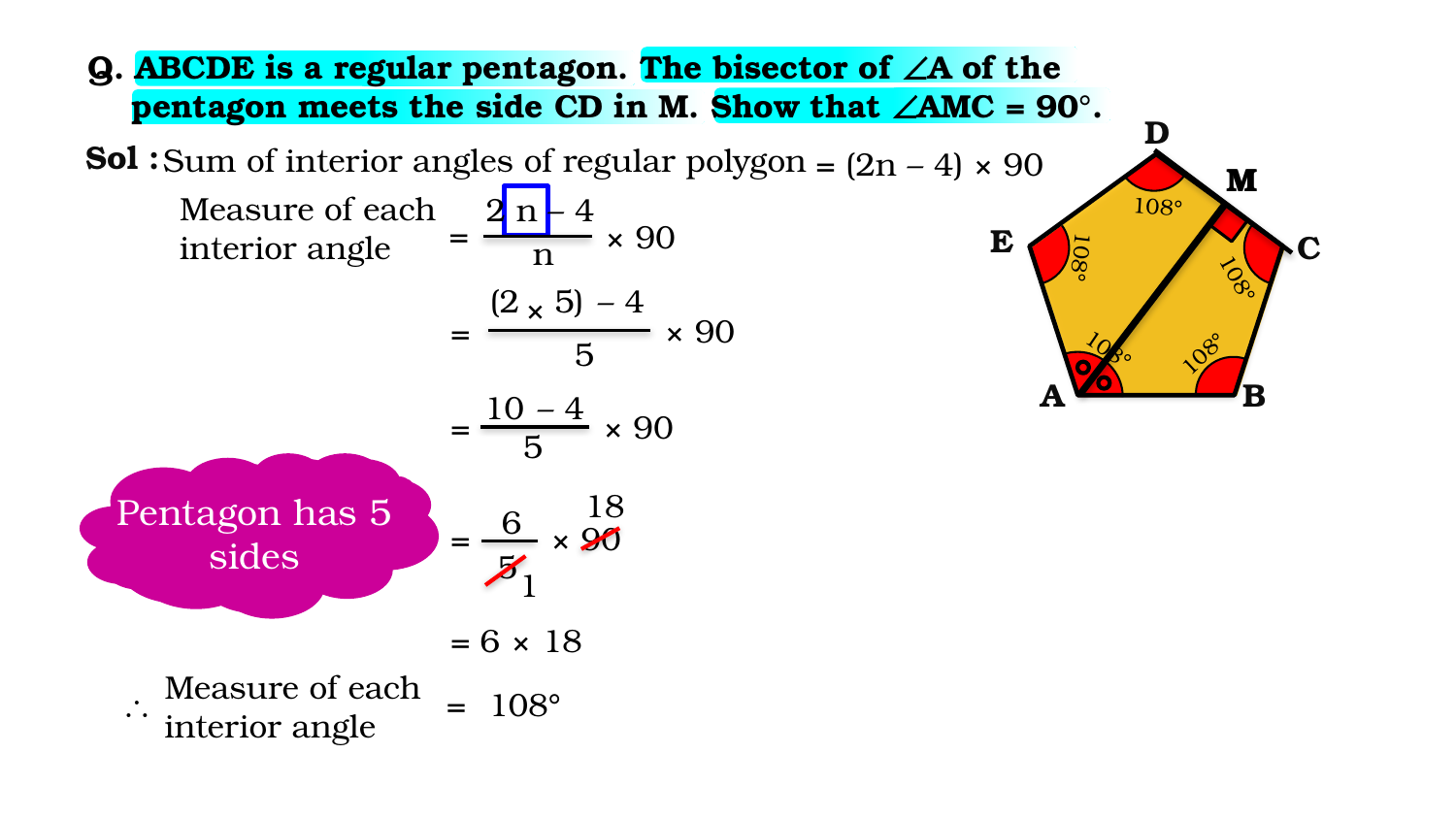

Q. ABCDE is a regular pentagon. The bisector of ∠A of the
    pentagon meets the side CD in M. Show that ∠AMC = 90°.

D
M

E
C
A
B

Sol :
Sum of interior angles of regular polygon
= (2n – 4) × 90
M

Measure of each interior angle
2 n – 4
=
× 90
n
108°

108°
108°
(2
5)
– 4
×
× 90
=
5
108°
108°

10
– 4
× 90
=
5

Pentagon has 5 sides

n = number of sides
18
6
=
× 90
5
1
=
6
×
18
Measure of each interior angle
=
108°
∴